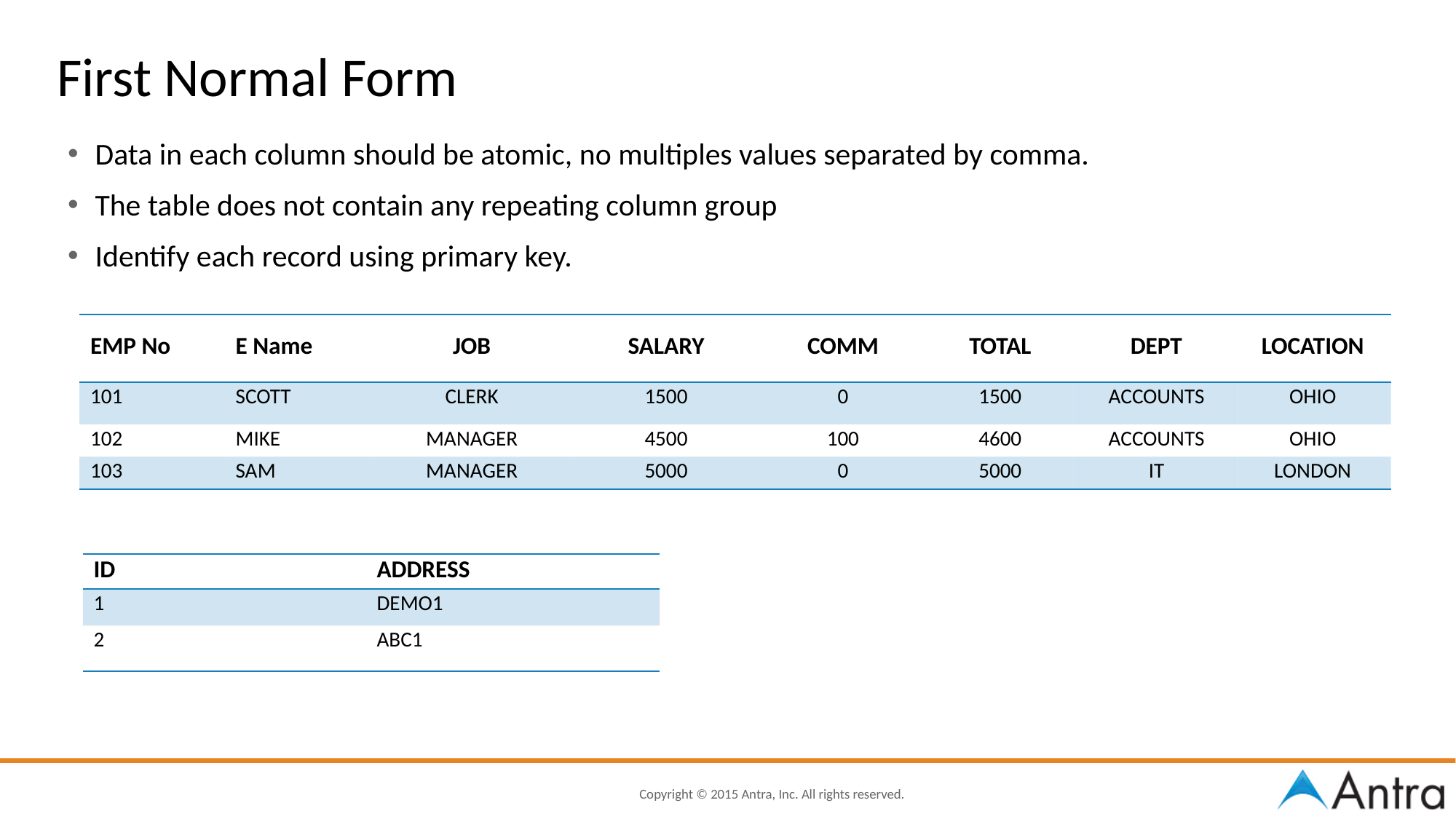

# First Normal Form
Data in each column should be atomic, no multiples values separated by comma.
The table does not contain any repeating column group
Identify each record using primary key.
| EMP No | E Name | JOB | SALARY | COMM | TOTAL | DEPT | LOCATION |
| --- | --- | --- | --- | --- | --- | --- | --- |
| 101 | SCOTT | CLERK | 1500 | 0 | 1500 | ACCOUNTS | OHIO |
| 102 | MIKE | MANAGER | 4500 | 100 | 4600 | ACCOUNTS | OHIO |
| 103 | SAM | MANAGER | 5000 | 0 | 5000 | IT | LONDON |
| ID | ADDRESS |
| --- | --- |
| 1 | DEMO1 |
| 2 | ABC1 |